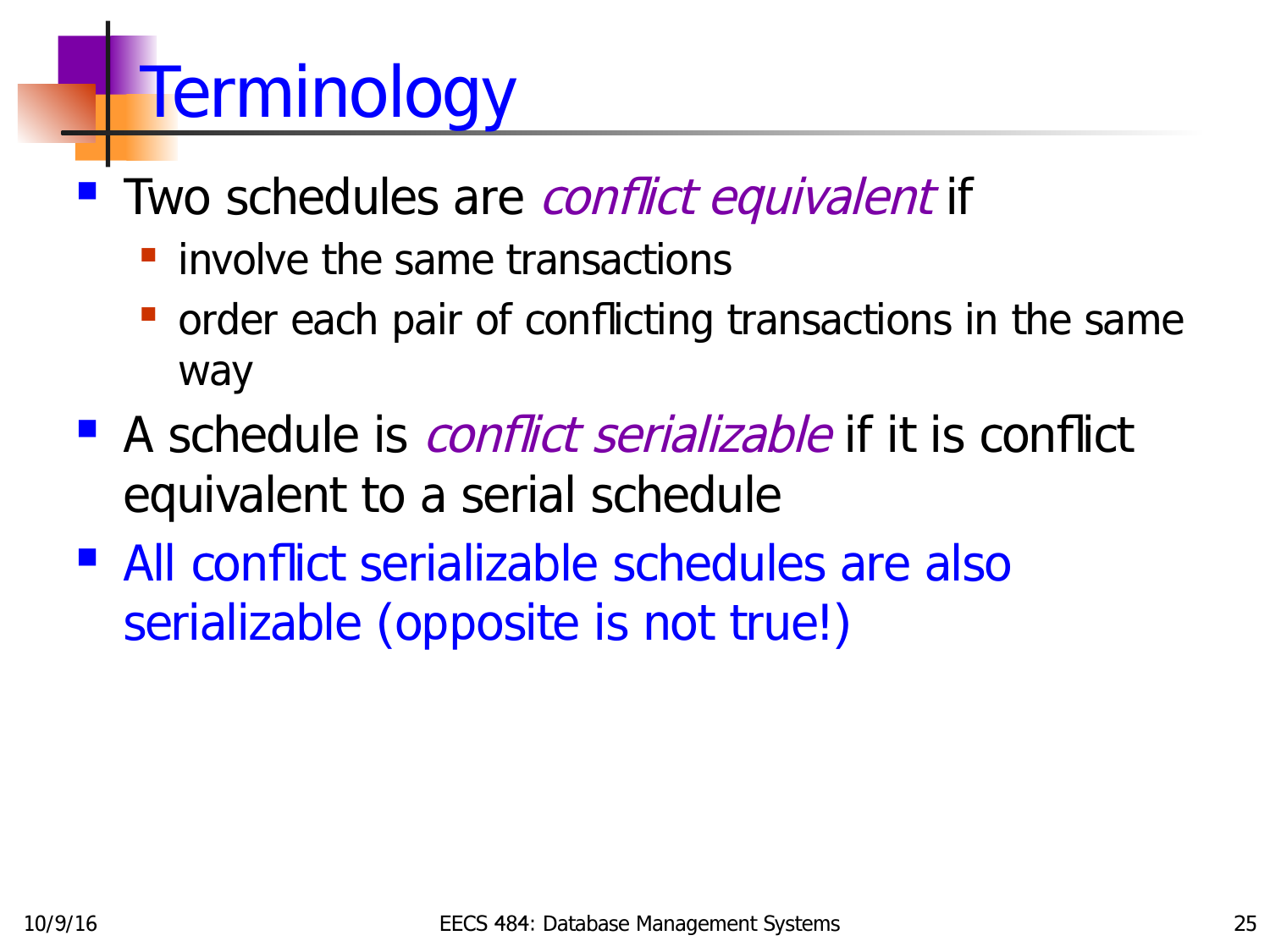

# Terminology
Two schedules are conflict equivalent if
involve the same transactions
order each pair of conflicting transactions in the same way
A schedule is conflict serializable if it is conflict equivalent to a serial schedule
All conflict serializable schedules are also serializable (opposite is not true!)
10/9/16
EECS 484: Database Management Systems
25